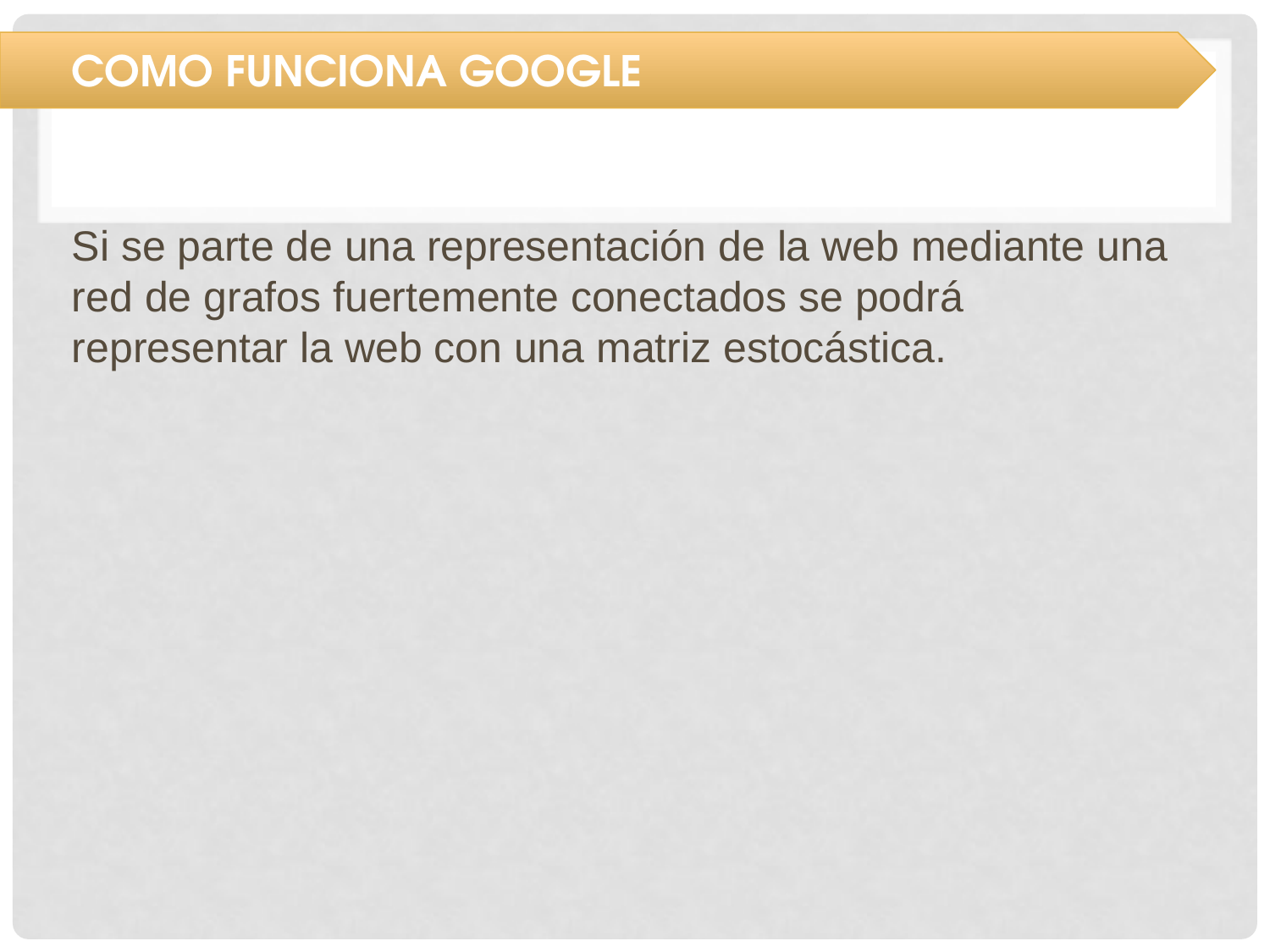

COMO FUNCIONA GOOGLE
Si se parte de una representación de la web mediante una red de grafos fuertemente conectados se podrá representar la web con una matriz estocástica.